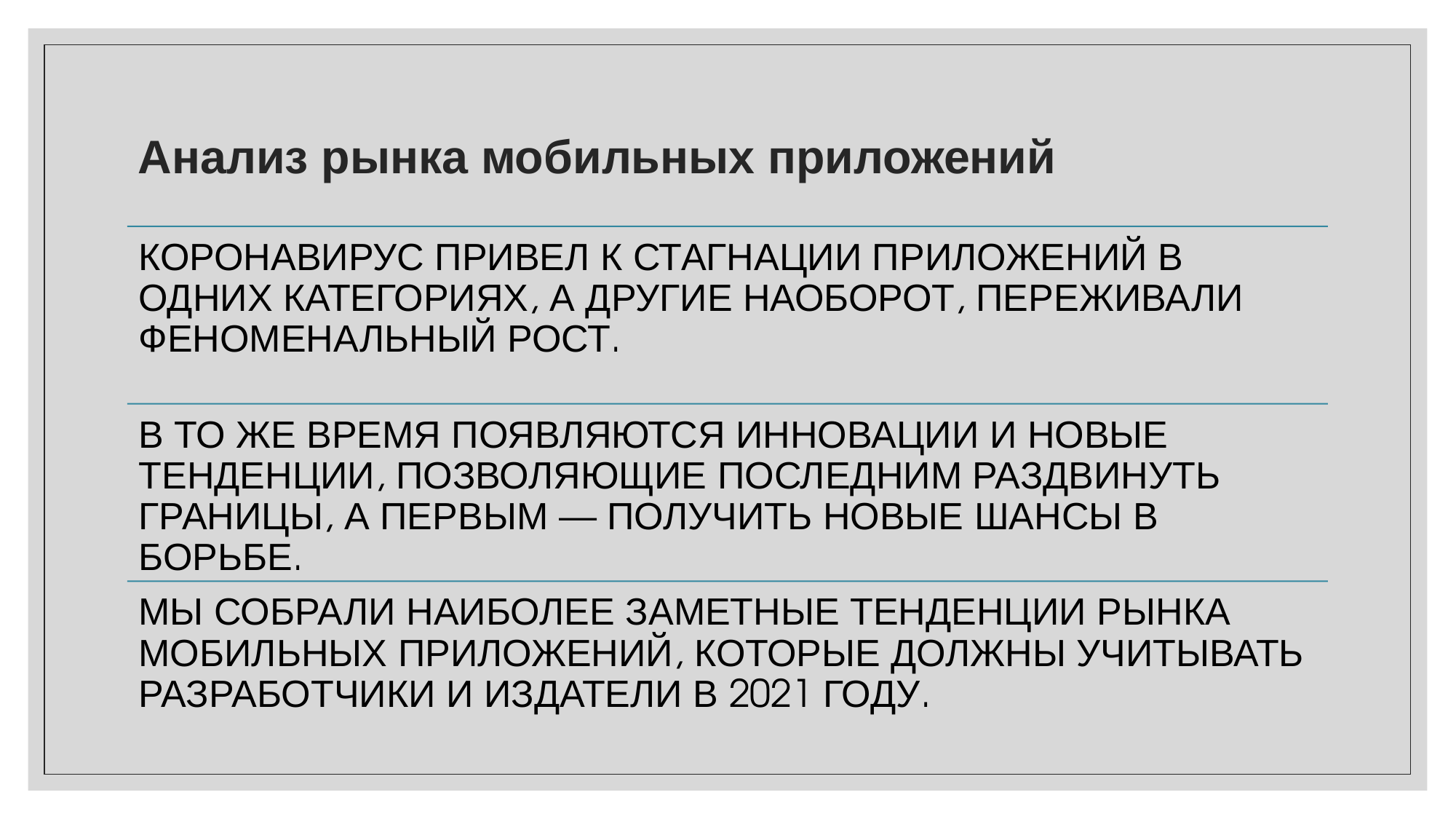

# Анализ рынка мобильных приложений
Коронавирус привел к стагнации приложений в одних категориях, а другие наоборот, переживали феноменальный рост.
В то же время появляются инновации и новые тенденции, позволяющие последним раздвинуть границы, а первым — получить новые шансы в борьбе.
Мы собрали наиболее заметные тенденции рынка мобильных приложений, которые должны учитывать разработчики и издатели в 2021 году.